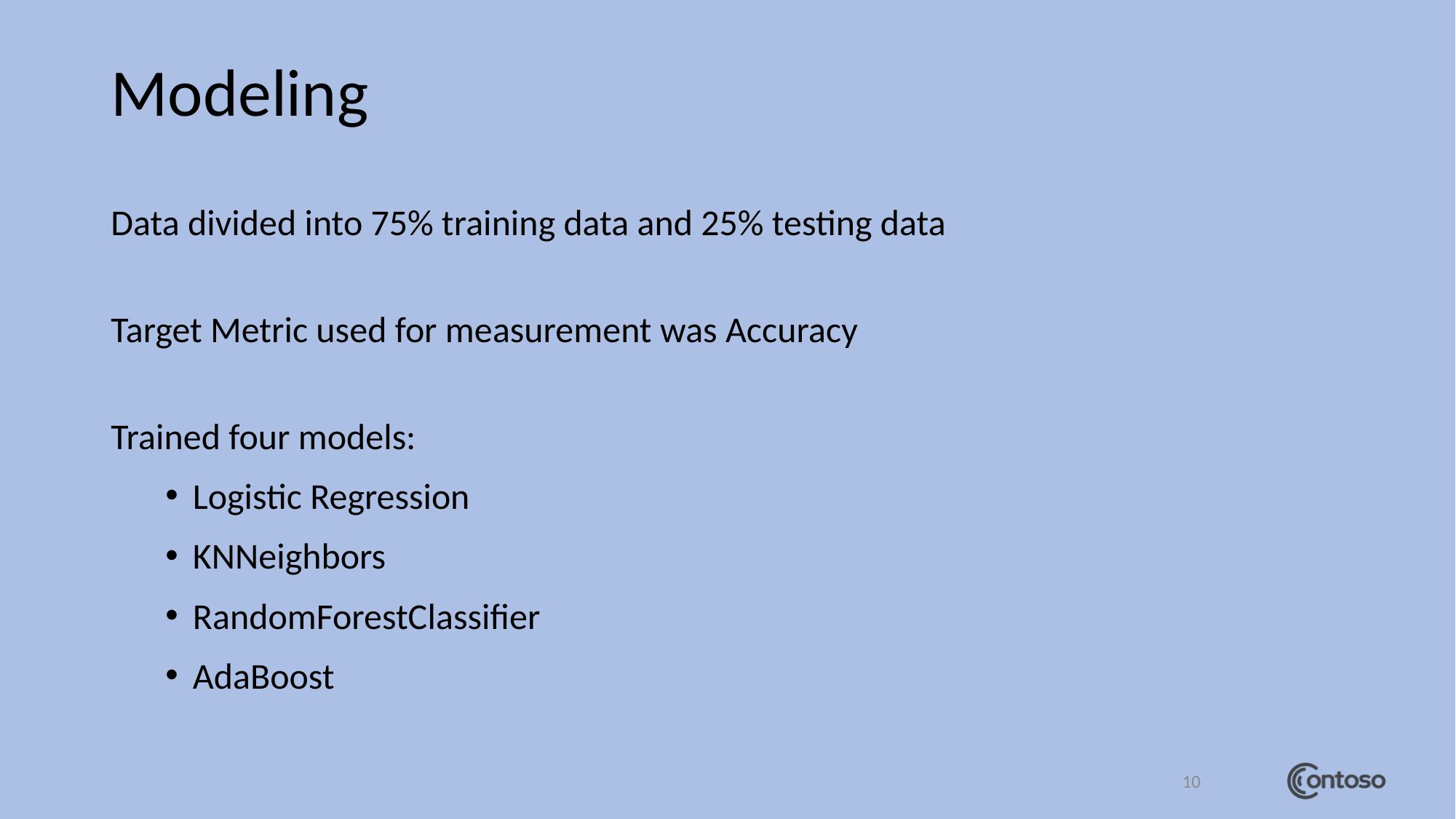

# Modeling
Data divided into 75% training data and 25% testing data
Target Metric used for measurement was Accuracy
Trained four models:
Logistic Regression
KNNeighbors
RandomForestClassifier
AdaBoost
10